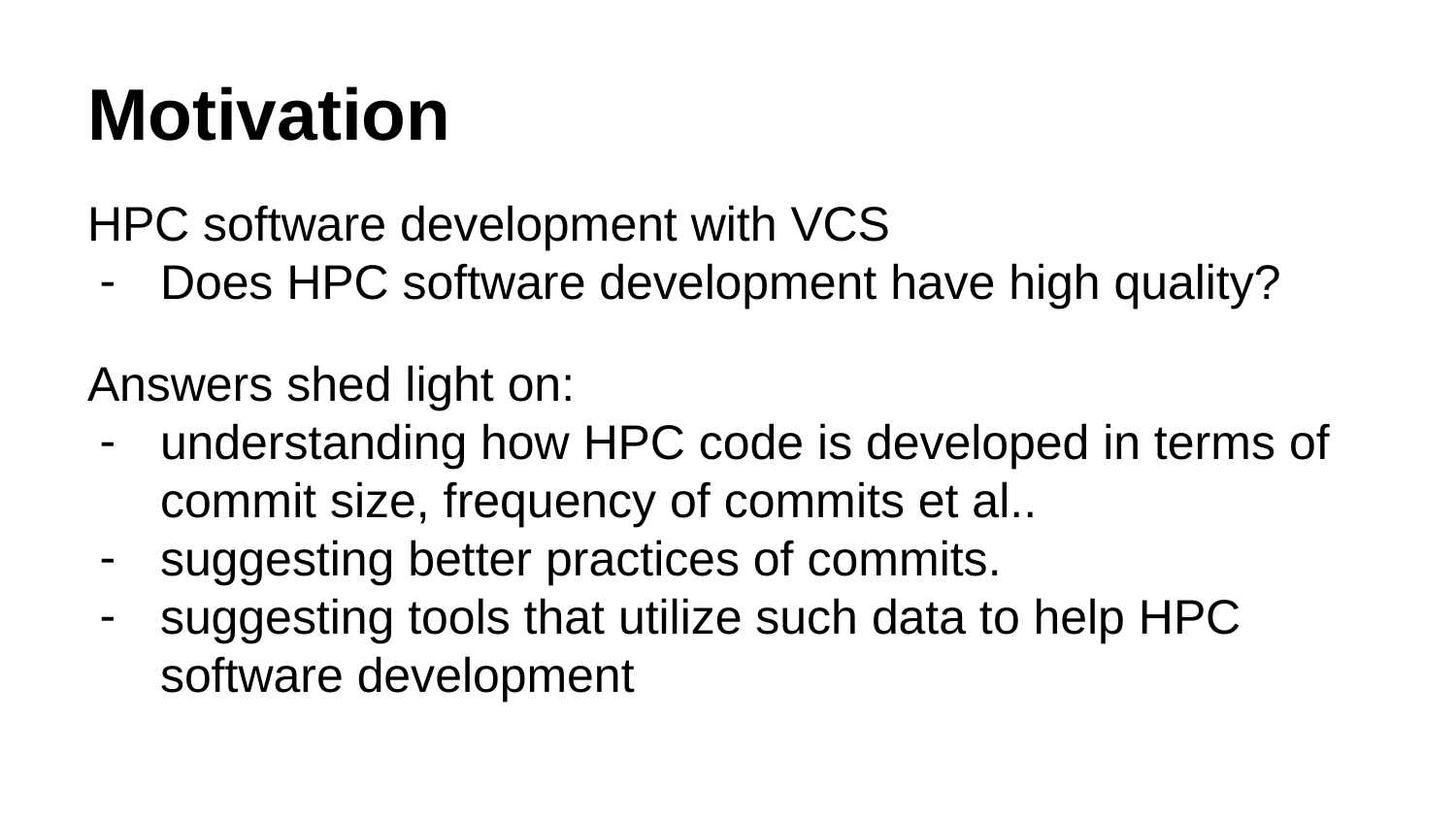

# Motivation
HPC software development with VCS
Does HPC software development have high quality?

Answers shed light on:
understanding how HPC code is developed in terms of commit size, frequency of commits et al..
suggesting better practices of commits.
suggesting tools that utilize such data to help HPC software development